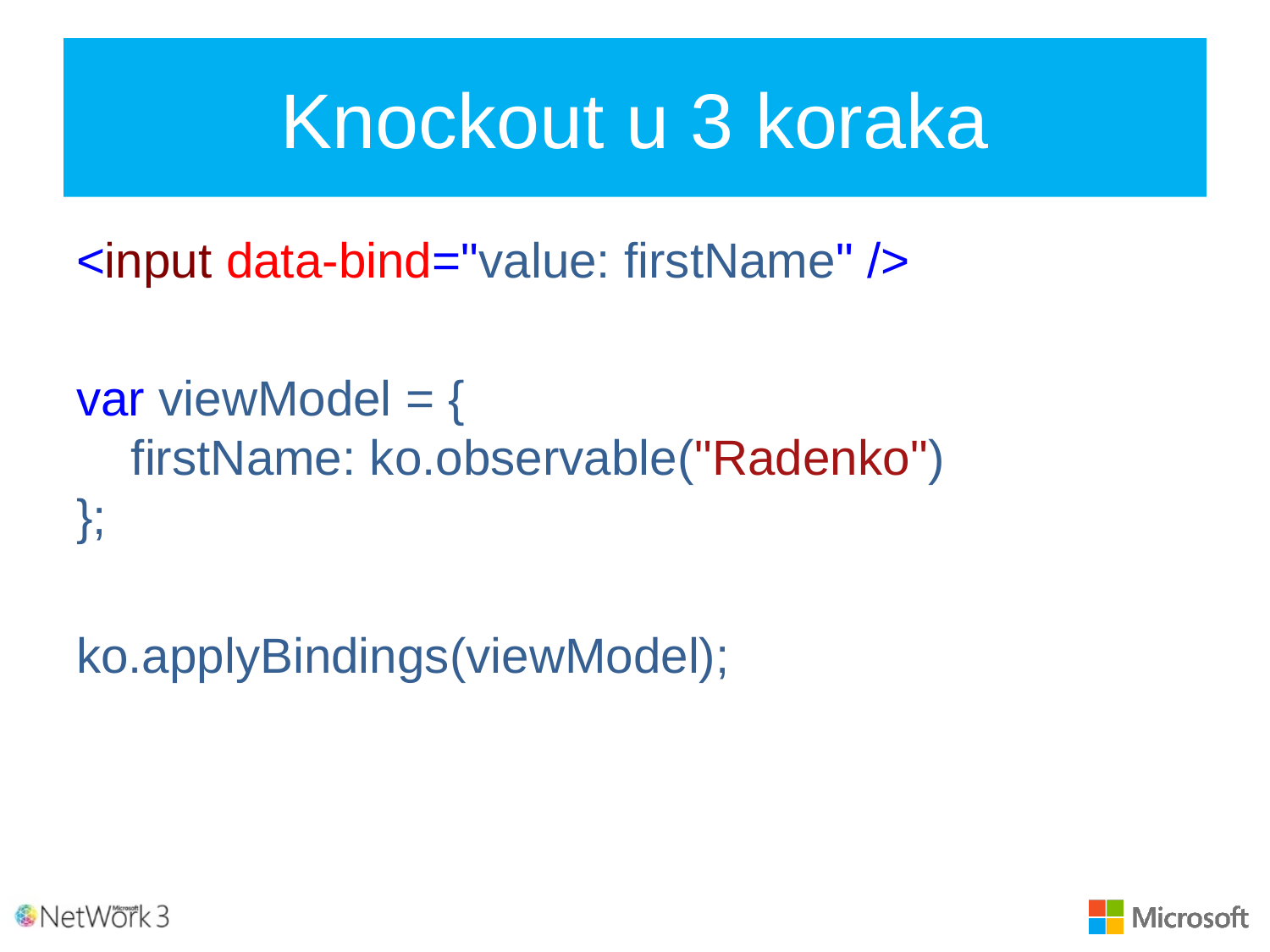

# Knockout u 3 koraka
<input data-bind="value: firstName" />

var viewModel = {
    firstName: ko.observable("Radenko")
};

ko.applyBindings(viewModel);